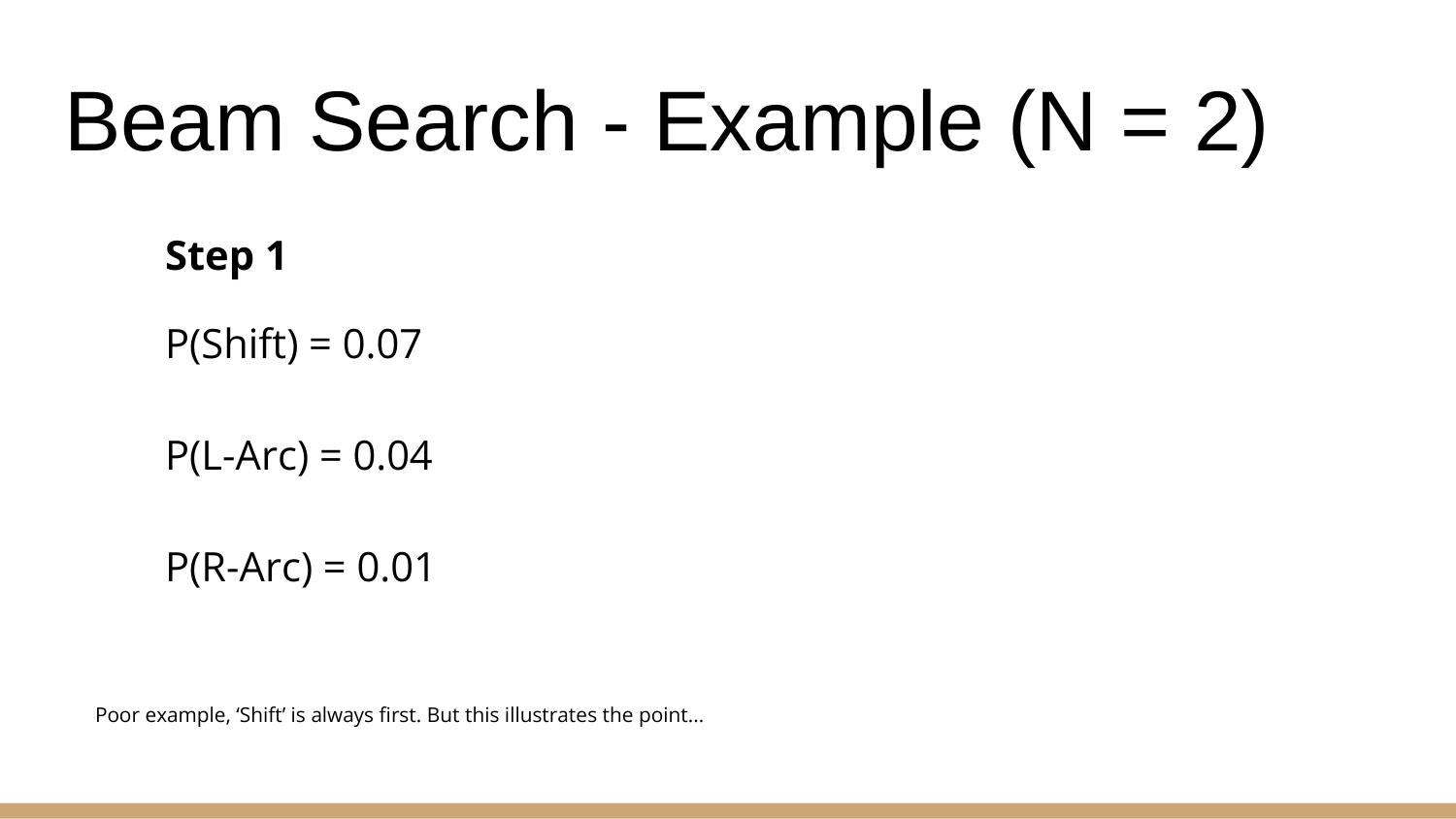

# Beam Search - Example (N = 2)
Step 1
P(Shift) = 0.07
P(L-Arc) = 0.04
P(R-Arc) = 0.01

Poor example, ‘Shift’ is always first. But this illustrates the point...